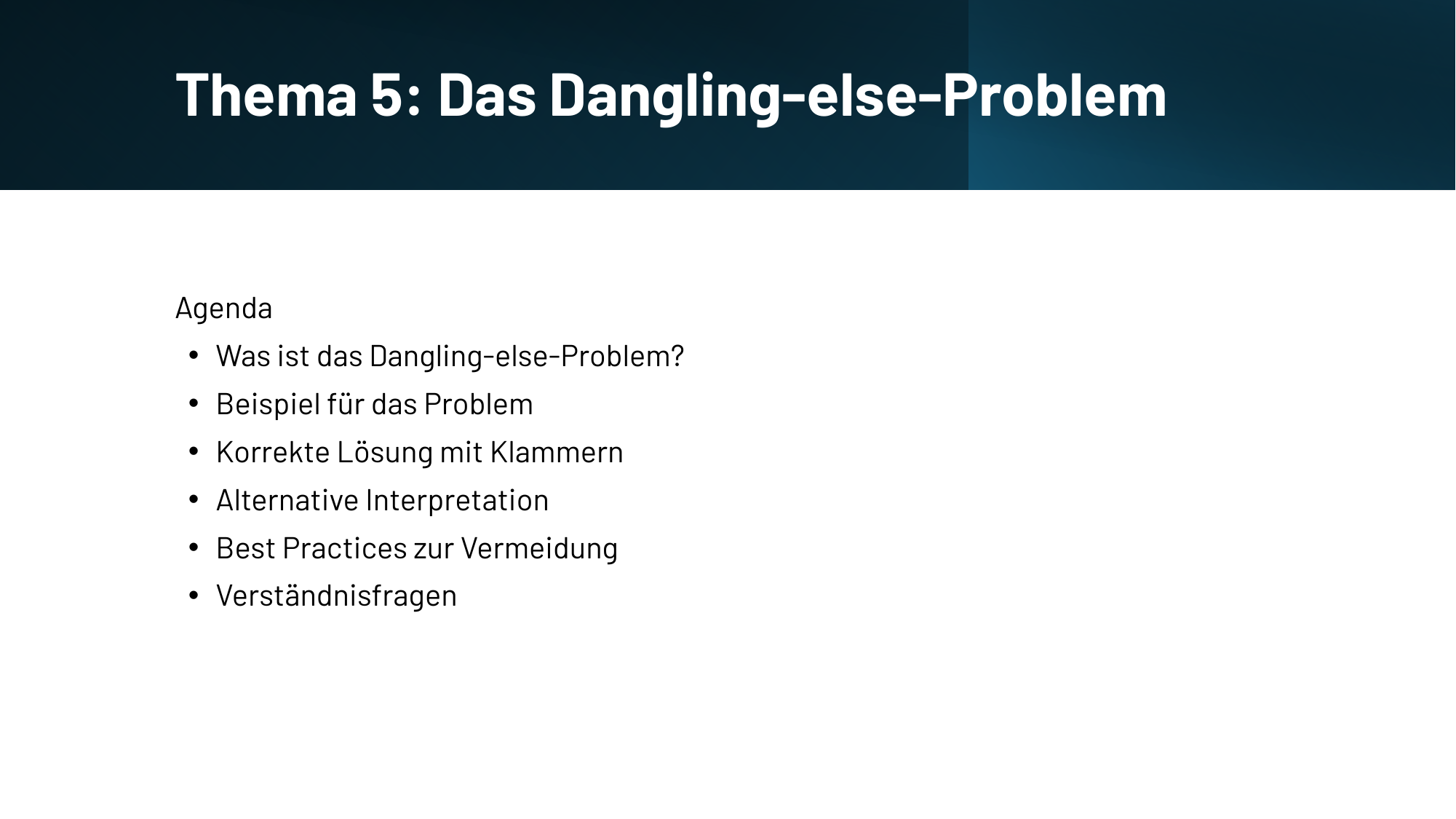

# Thema 5: Das Dangling-else-Problem
Agenda
Was ist das Dangling-else-Problem?
Beispiel für das Problem
Korrekte Lösung mit Klammern
Alternative Interpretation
Best Practices zur Vermeidung
Verständnisfragen